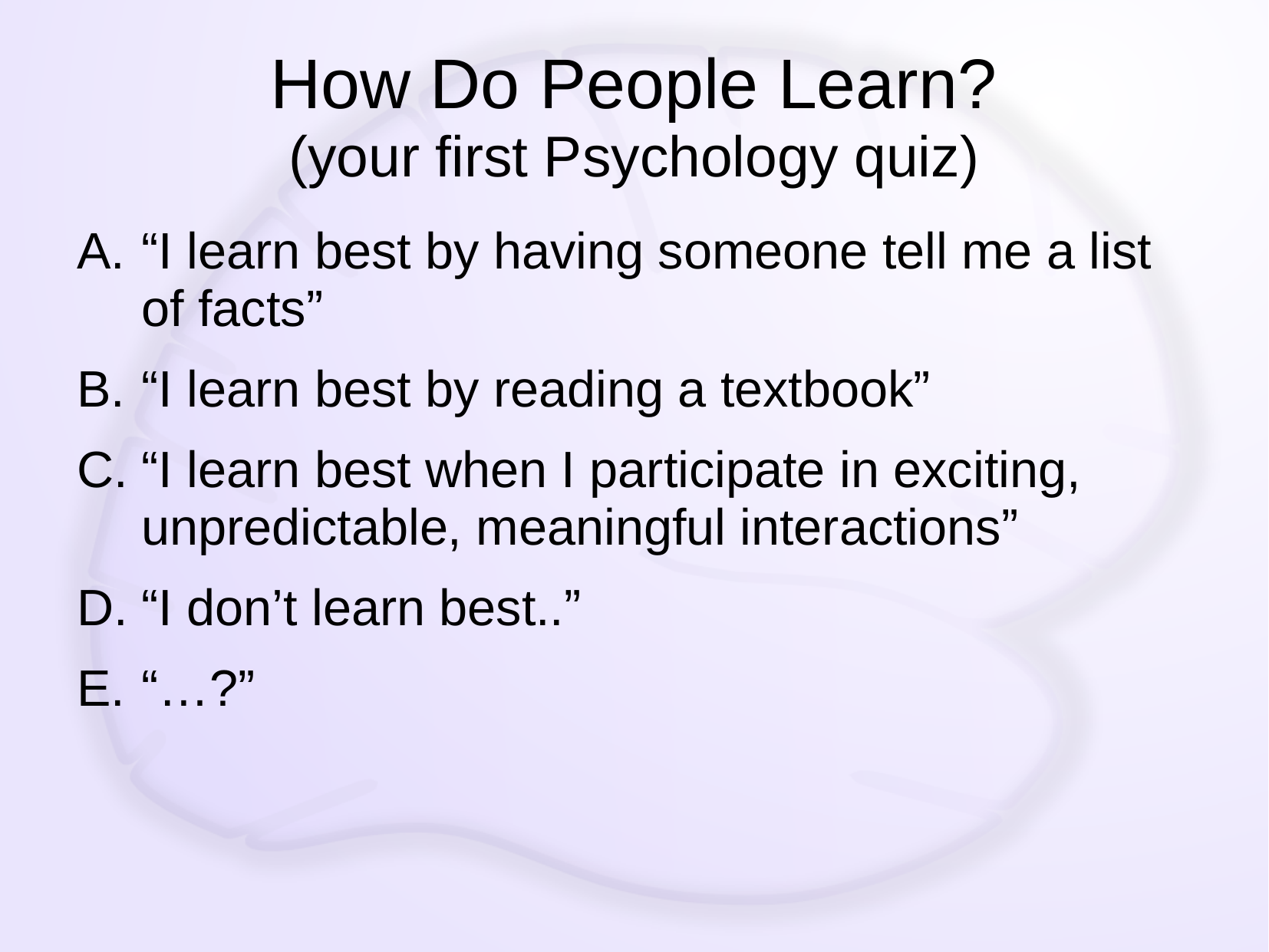

# How Do People Learn? (your first Psychology quiz)
“I learn best by having someone tell me a list of facts”
“I learn best by reading a textbook”
“I learn best when I participate in exciting, unpredictable, meaningful interactions”
“I don’t learn best..”
“…?”